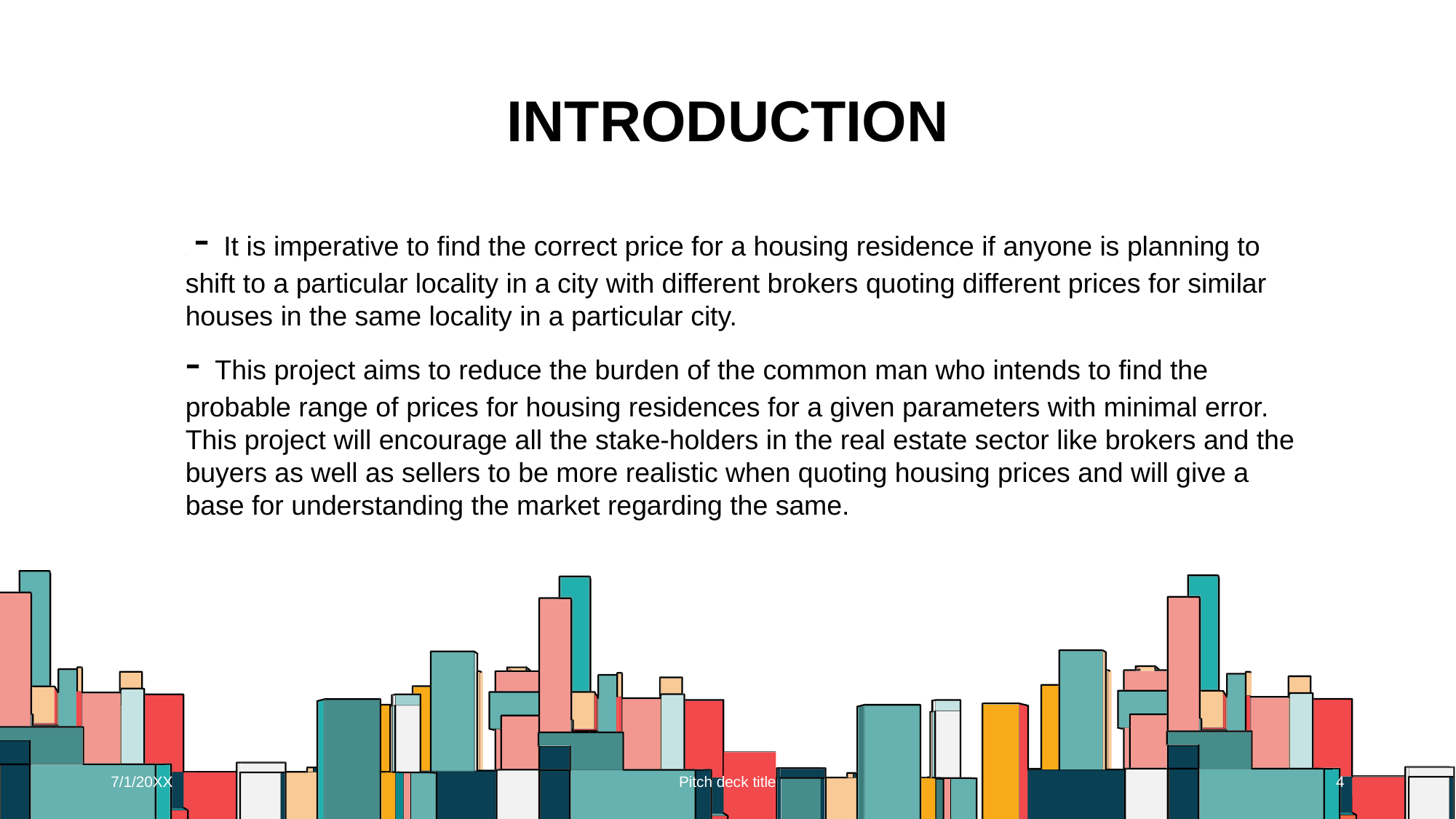

# INTRODUCTION
. - It is imperative to find the correct price for a housing residence if anyone is planning to shift to a particular locality in a city with different brokers quoting different prices for similar houses in the same locality in a particular city.
- This project aims to reduce the burden of the common man who intends to find the probable range of prices for housing residences for a given parameters with minimal error.
This project will encourage all the stake-holders in the real estate sector like brokers and the buyers as well as sellers to be more realistic when quoting housing prices and will give a base for understanding the market regarding the same.
7/1/20XX
Pitch deck title
4